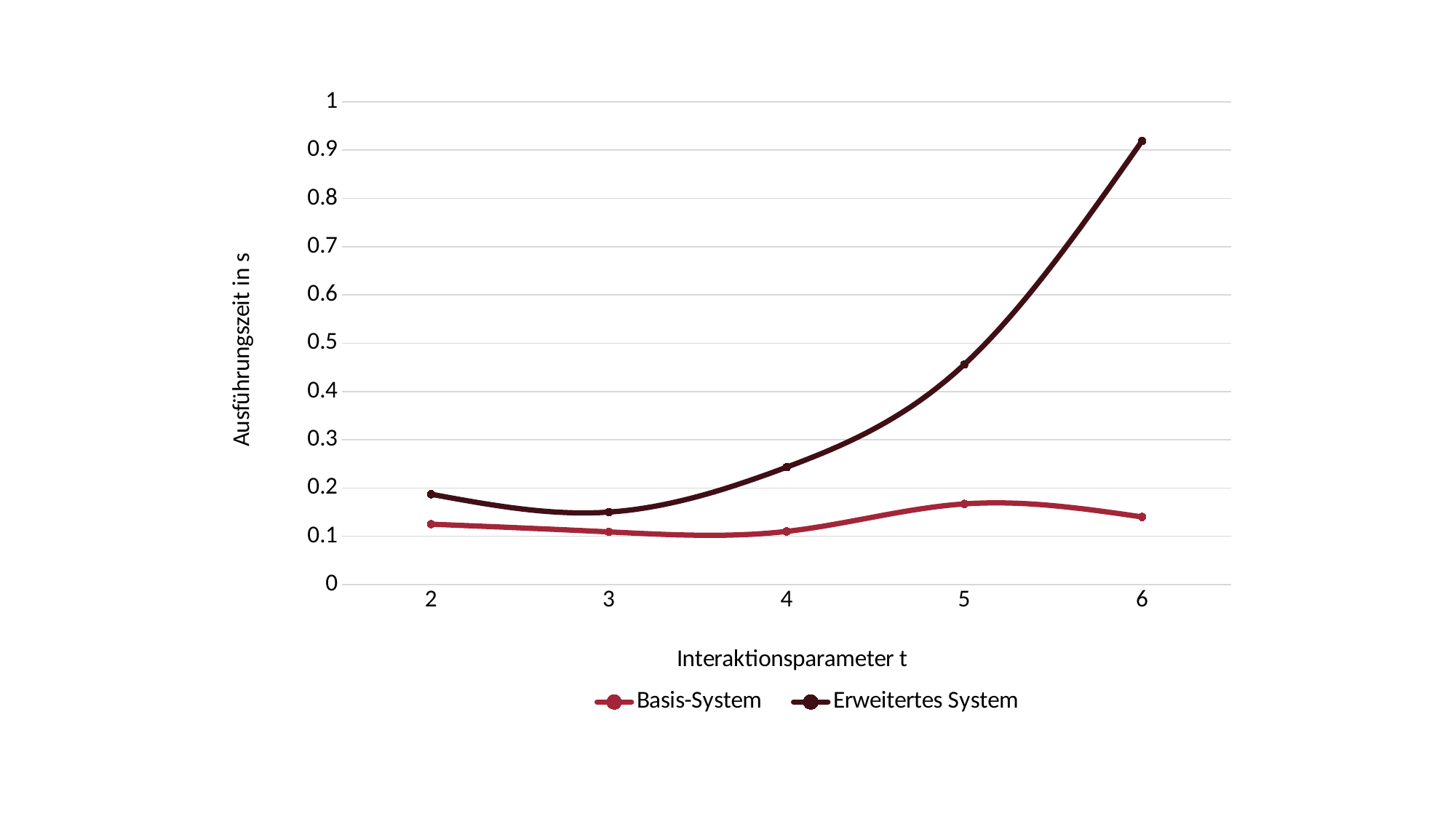

### Chart

| Category |  |  |
|---|---|---|
| 2 | 0.125 | 0.187 |
| 3 | 0.109 | 0.15 |
| 4 | 0.11 | 0.243 |
| 5 | 0.167 | 0.456 |
| 6 | 0.14 | 0.919 |